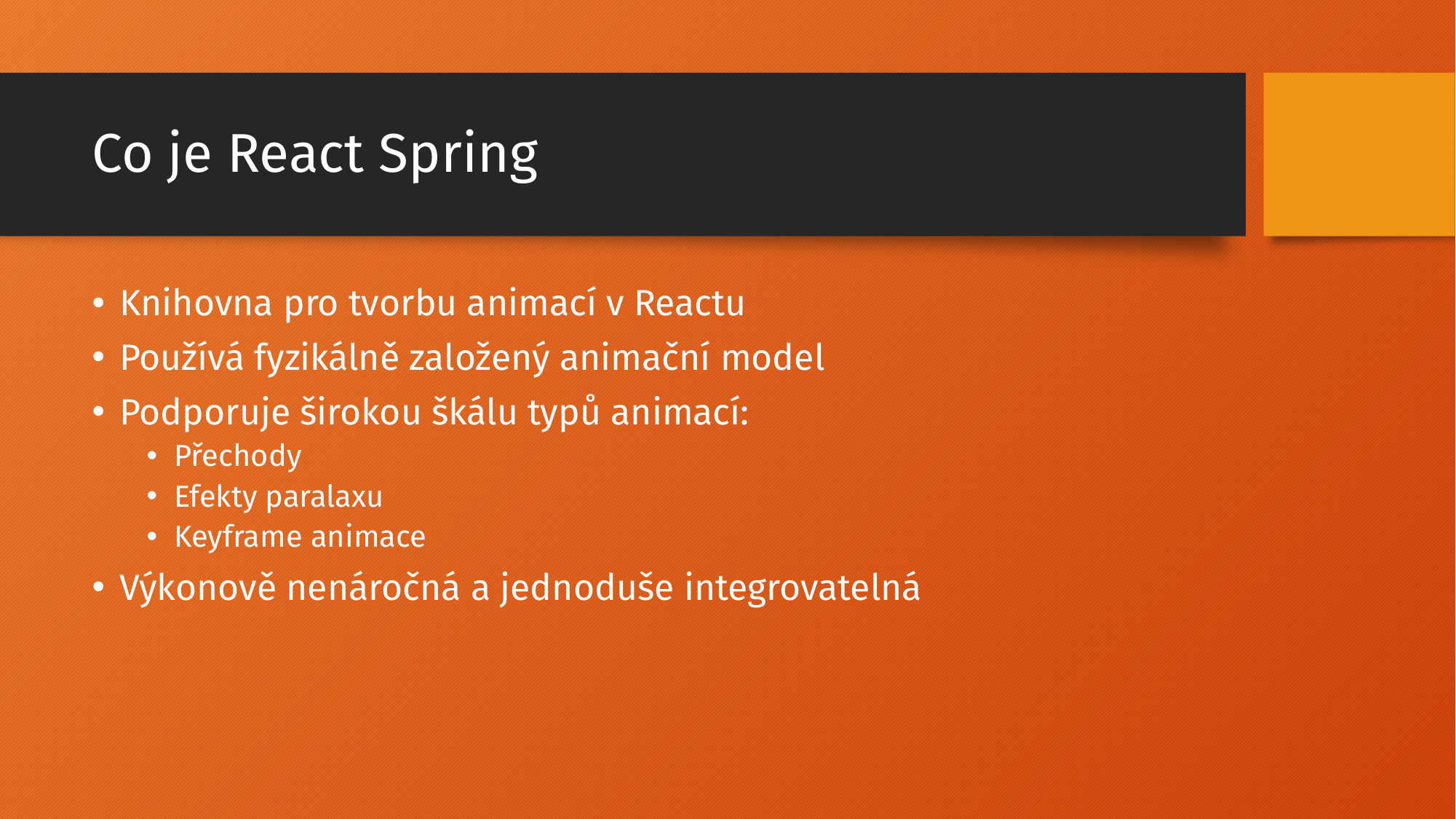

# Co je React Spring
Knihovna pro tvorbu animací v Reactu
Používá fyzikálně založený animační model
Podporuje širokou škálu typů animací:
Přechody
Efekty paralaxu
Keyframe animace
Výkonově nenáročná a jednoduše integrovatelná